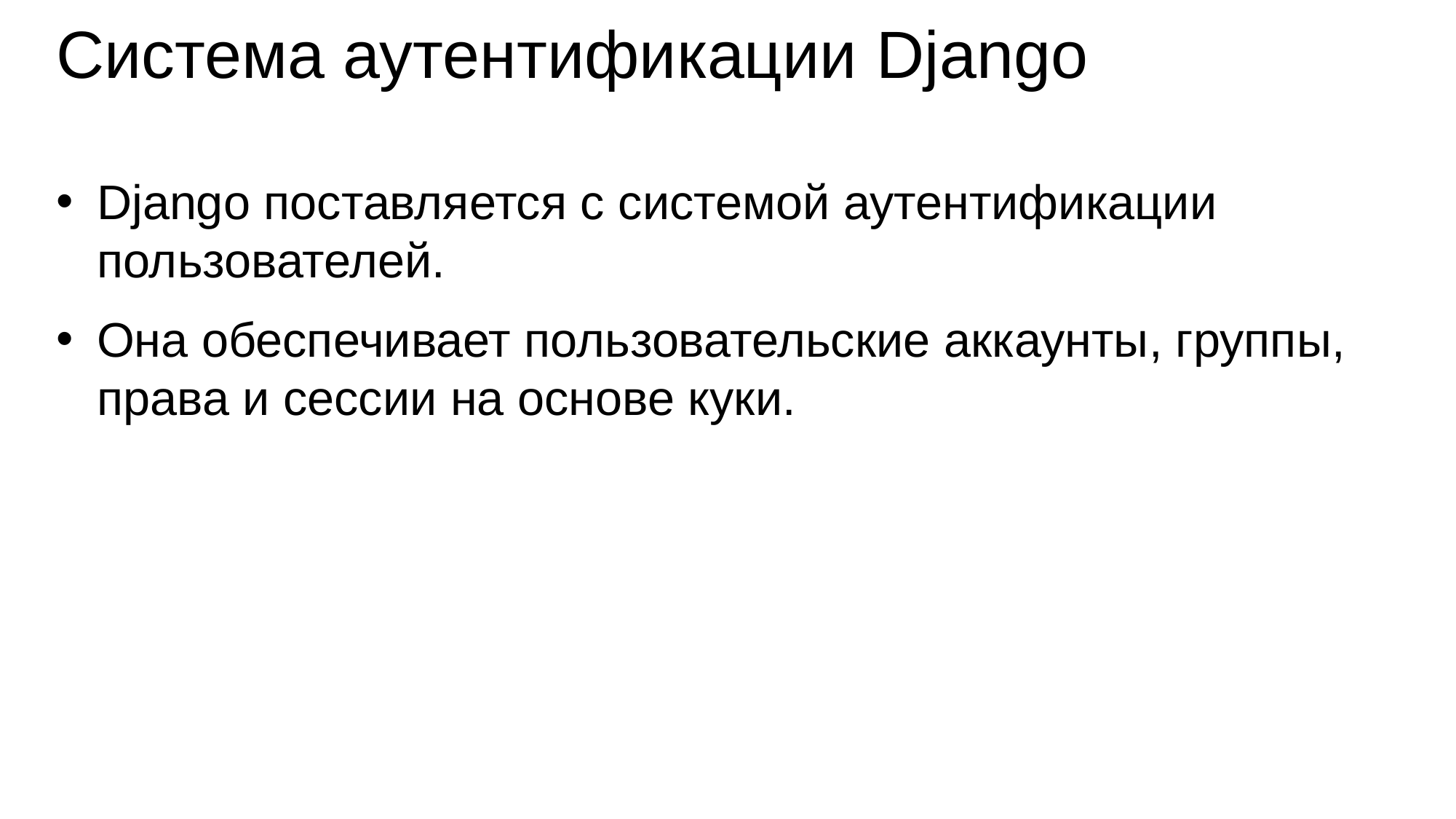

# Система аутентификации Django
Django поставляется с системой аутентификации пользователей.
Она обеспечивает пользовательские аккаунты, группы, права и сессии на основе куки.